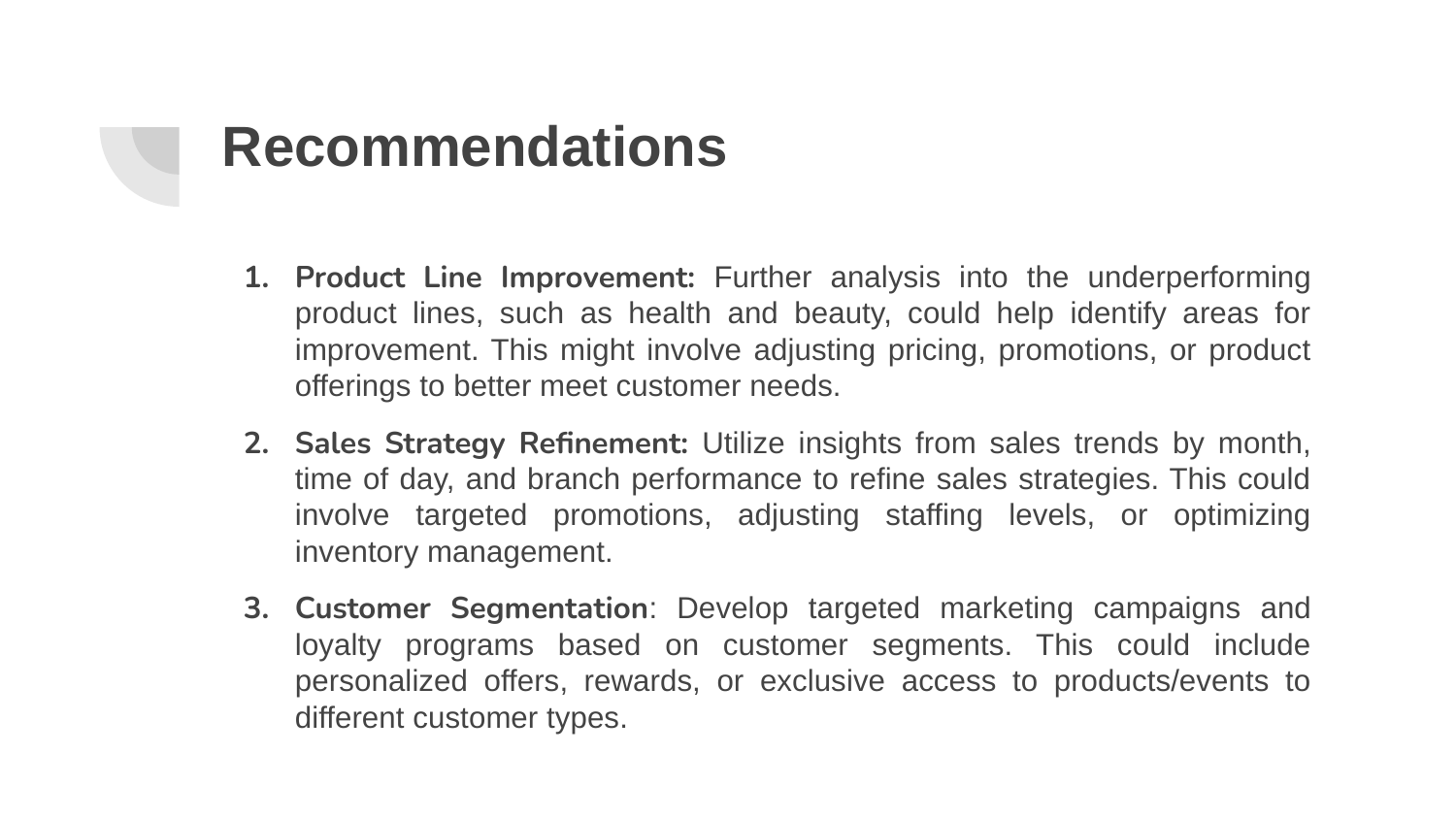

# Recommendations
Product Line Improvement: Further analysis into the underperforming product lines, such as health and beauty, could help identify areas for improvement. This might involve adjusting pricing, promotions, or product offerings to better meet customer needs.
Sales Strategy Refinement: Utilize insights from sales trends by month, time of day, and branch performance to refine sales strategies. This could involve targeted promotions, adjusting staffing levels, or optimizing inventory management.
Customer Segmentation: Develop targeted marketing campaigns and loyalty programs based on customer segments. This could include personalized offers, rewards, or exclusive access to products/events to different customer types.